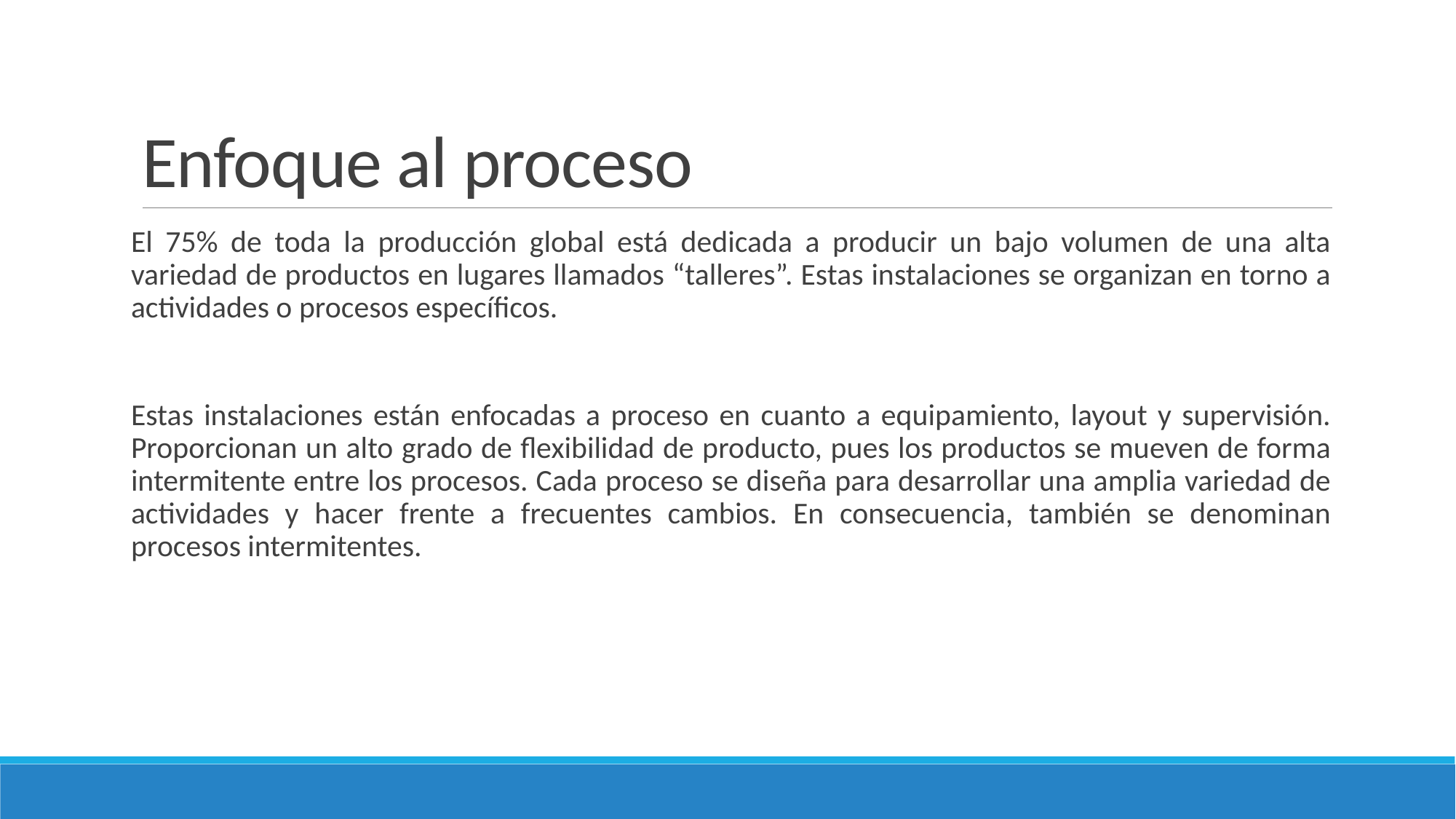

# Enfoque al proceso
El 75% de toda la producción global está dedicada a producir un bajo volumen de una alta variedad de productos en lugares llamados “talleres”. Estas instalaciones se organizan en torno a actividades o procesos específicos.

Estas instalaciones están enfocadas a proceso en cuanto a equipamiento, layout y supervisión. Proporcionan un alto grado de flexibilidad de producto, pues los productos se mueven de forma intermitente entre los procesos. Cada proceso se diseña para desarrollar una amplia variedad de actividades y hacer frente a frecuentes cambios. En consecuencia, también se denominan procesos intermitentes.